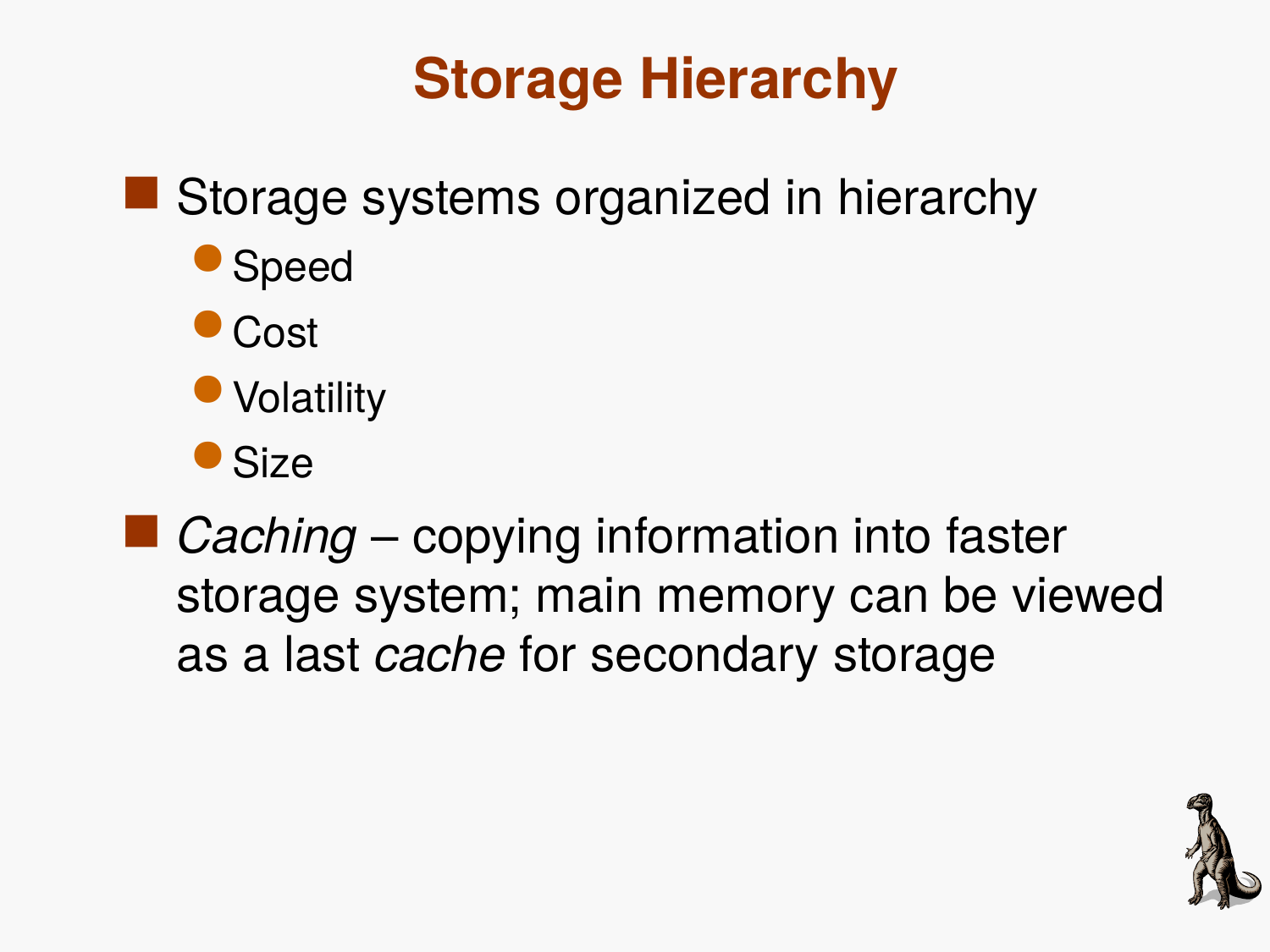

# Storage Hierarchy
Storage systems organized in hierarchy
Speed
Cost
Volatility
Size
Caching – copying information into faster storage system; main memory can be viewed as a last cache for secondary storage